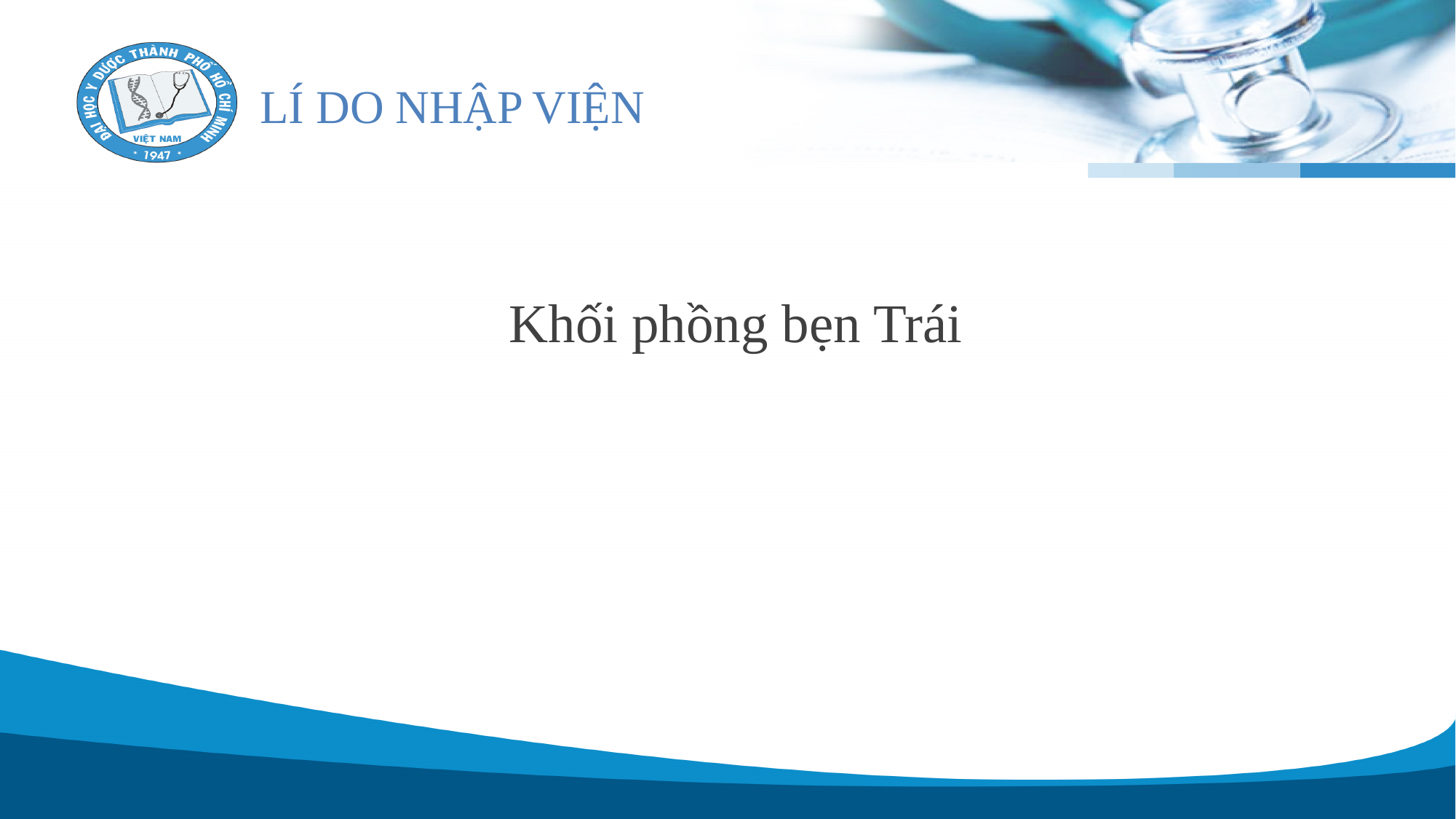

# LÍ DO NHẬP VIỆN
Khối phồng bẹn Trái